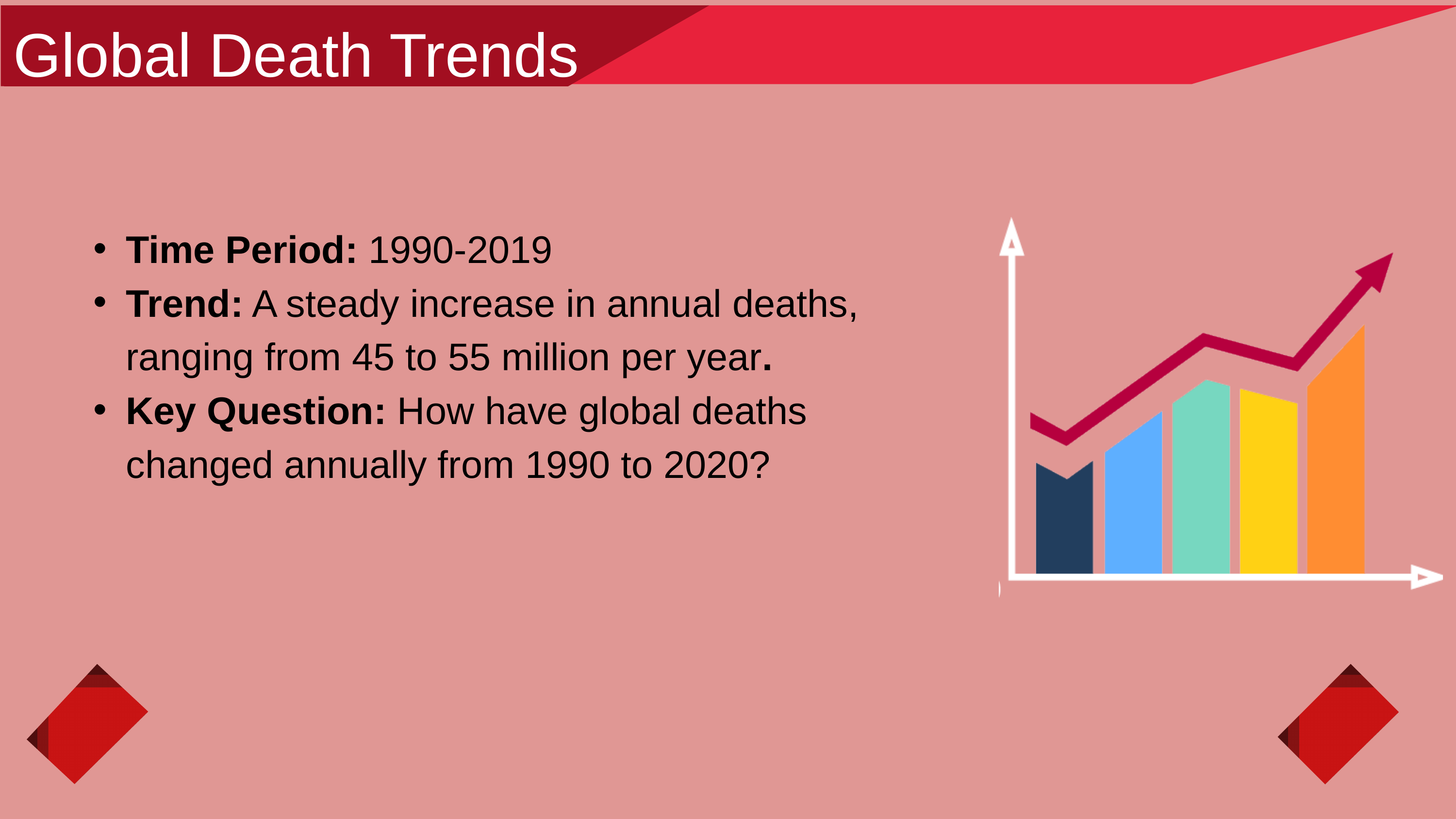

Global Death Trends

Time Period: 1990-2019
Trend: A steady increase in annual deaths, ranging from 45 to 55 million per year.
Key Question: How have global deaths changed annually from 1990 to 2020?